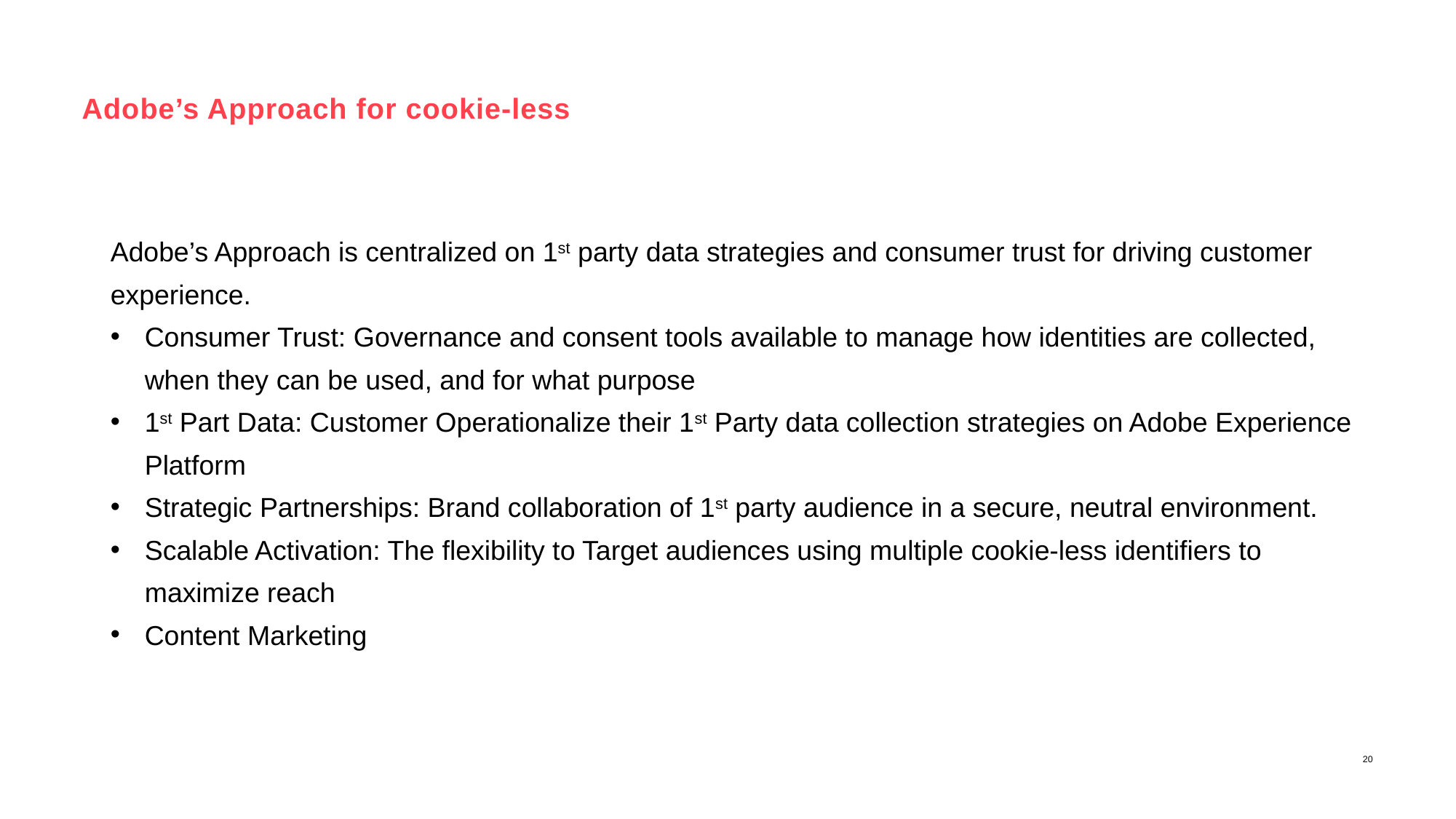

# Adobe’s Approach for cookie-less
Adobe’s Approach is centralized on 1st party data strategies and consumer trust for driving customer experience.
Consumer Trust: Governance and consent tools available to manage how identities are collected, when they can be used, and for what purpose
1st Part Data: Customer Operationalize their 1st Party data collection strategies on Adobe Experience Platform
Strategic Partnerships: Brand collaboration of 1st party audience in a secure, neutral environment.
Scalable Activation: The flexibility to Target audiences using multiple cookie-less identifiers to maximize reach
Content Marketing